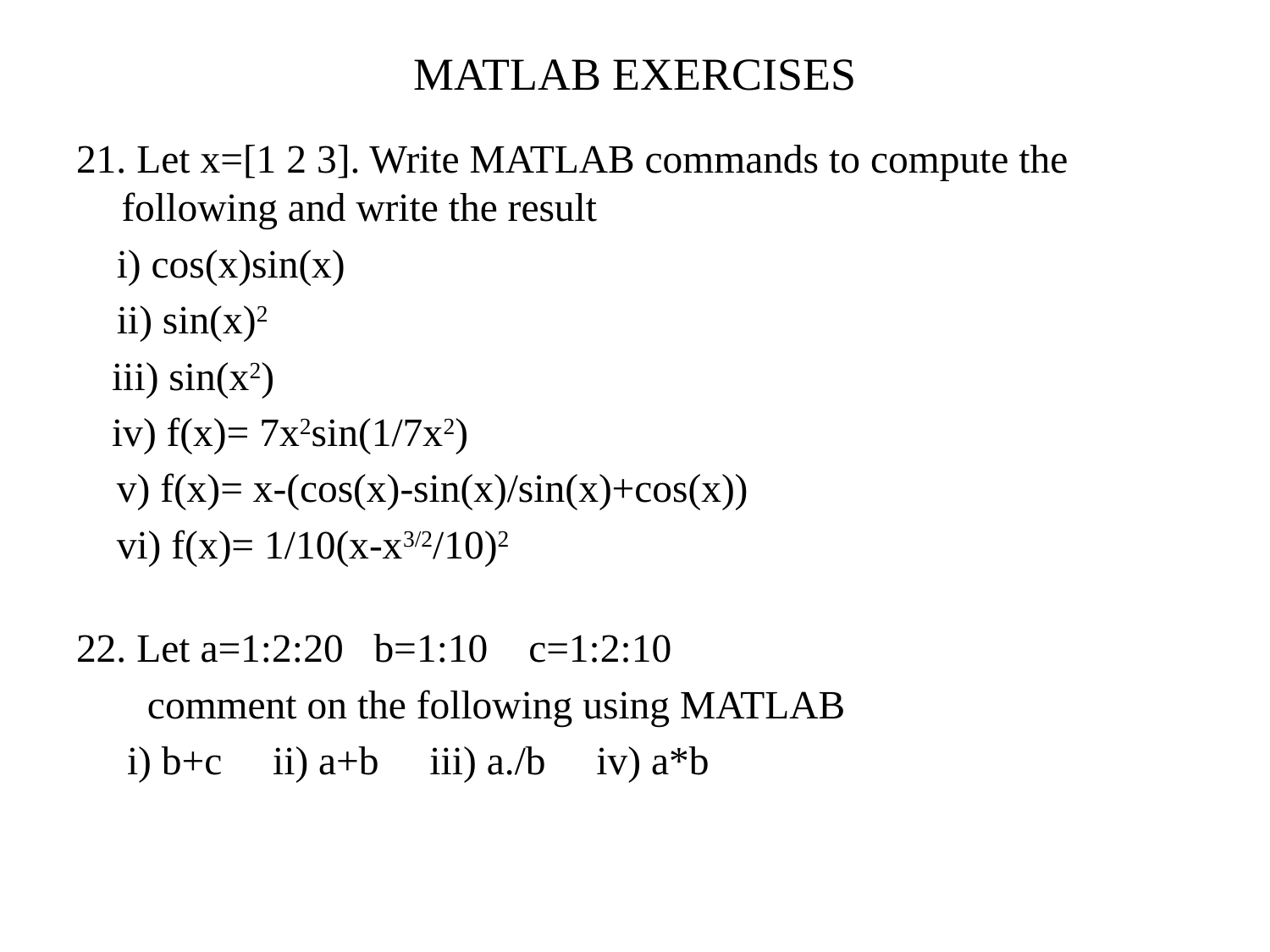

# MATLAB EXERCISES
21. Let x=[1 2 3]. Write MATLAB commands to compute the  following and write the result
    i) cos(x)sin(x)
    ii) sin(x)2
      iii) sin(x2)
      iv) f(x)= 7x2sin(1/7x2)
    v) f(x)= x-(cos(x)-sin(x)/sin(x)+cos(x))
    vi) f(x)= 1/10(x-x3/2/10)2

22. Let a=1:2:20   b=1:10    c=1:2:10
       comment on the following using MATLAB
     i) b+c     ii) a+b     iii) a./b     iv) a*b